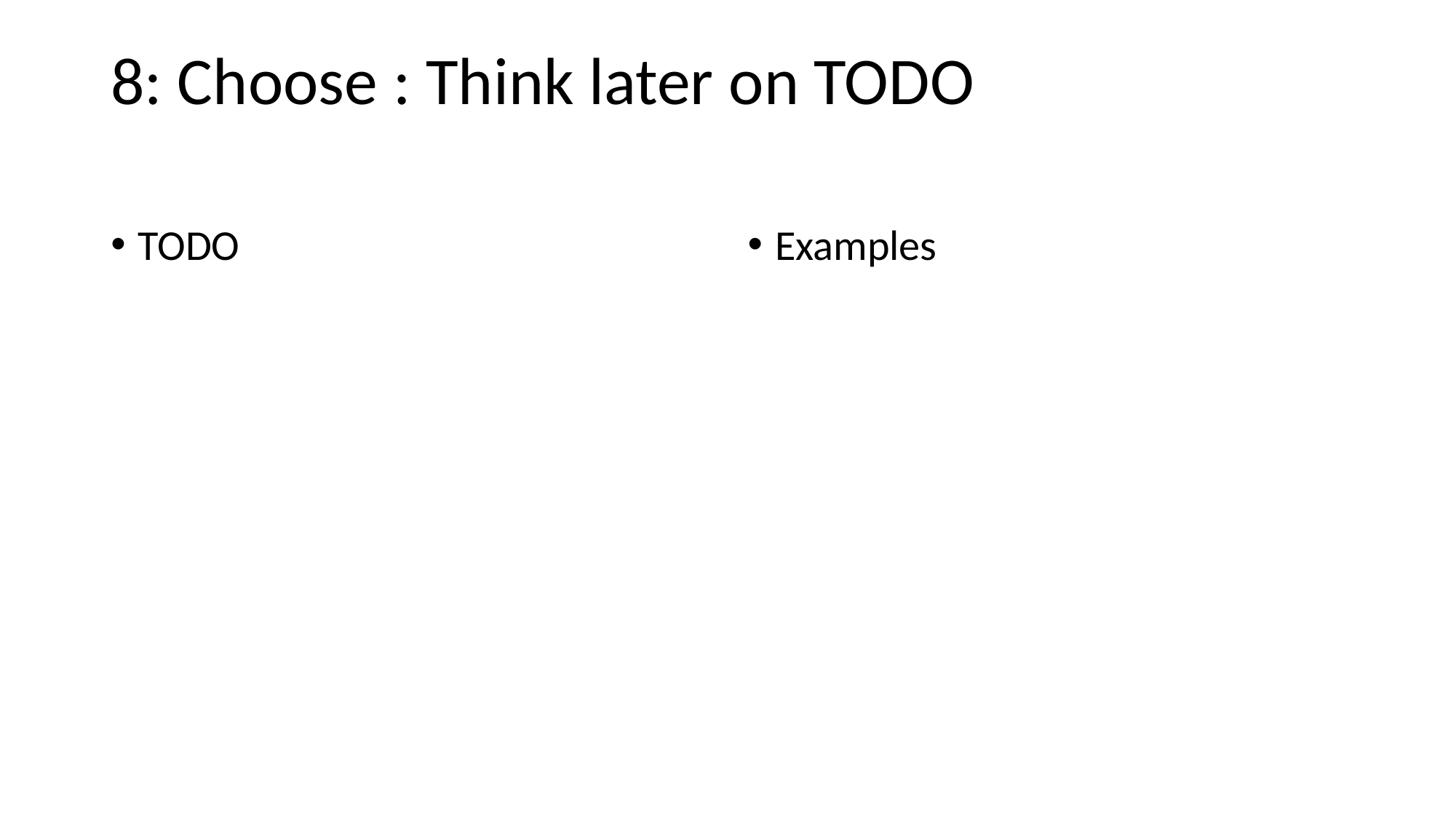

# 8: Choose : Think later on TODO
TODO
Examples